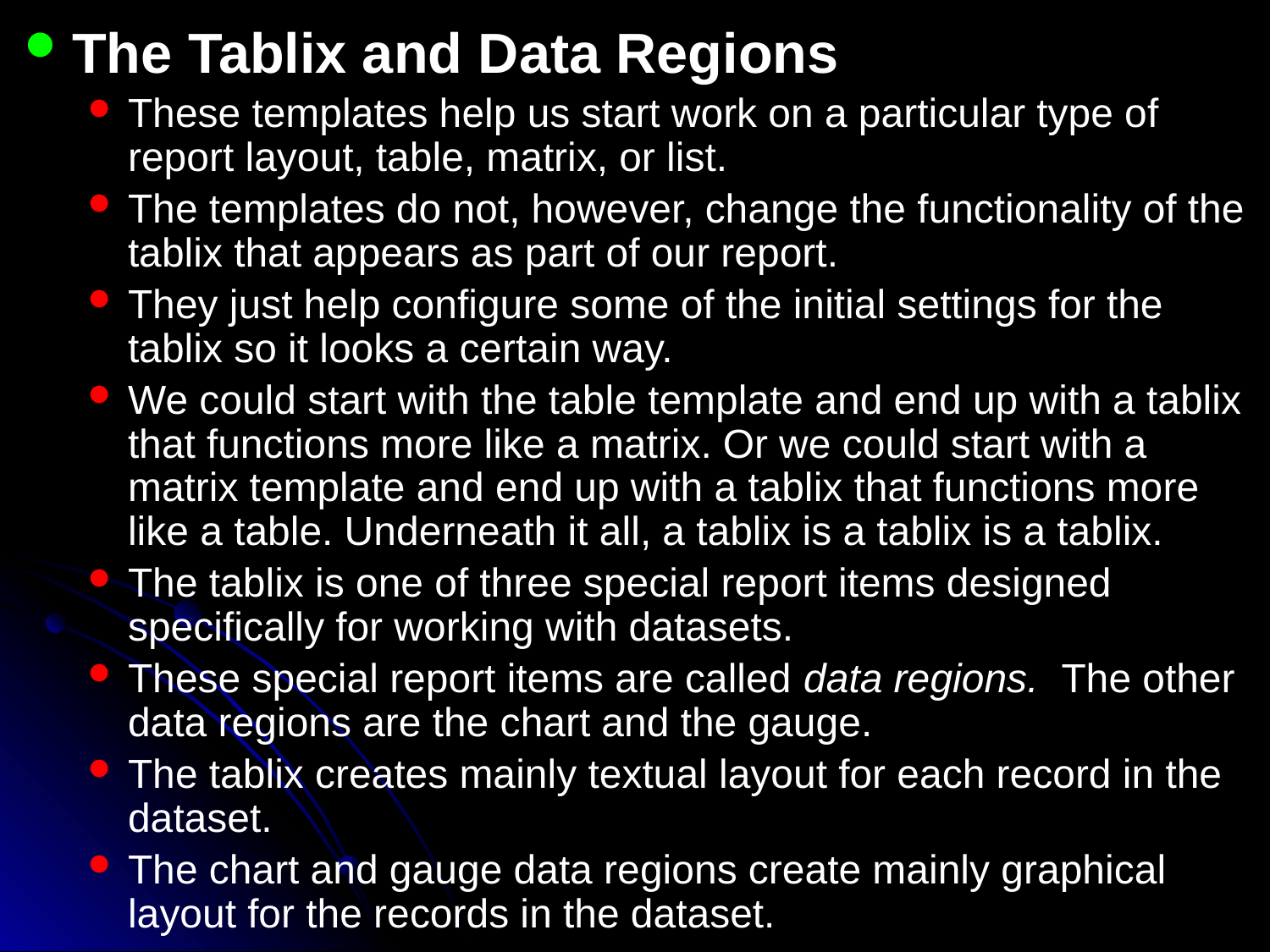

The Tablix and Data Regions
These templates help us start work on a particular type of report layout, table, matrix, or list.
The templates do not, however, change the functionality of the tablix that appears as part of our report.
They just help configure some of the initial settings for the tablix so it looks a certain way.
We could start with the table template and end up with a tablix that functions more like a matrix. Or we could start with a matrix template and end up with a tablix that functions more like a table. Underneath it all, a tablix is a tablix is a tablix.
The tablix is one of three special report items designed specifically for working with datasets.
These special report items are called data regions.  The other data regions are the chart and the gauge.
The tablix creates mainly textual layout for each record in the dataset.
The chart and gauge data regions create mainly graphical layout for the records in the dataset.